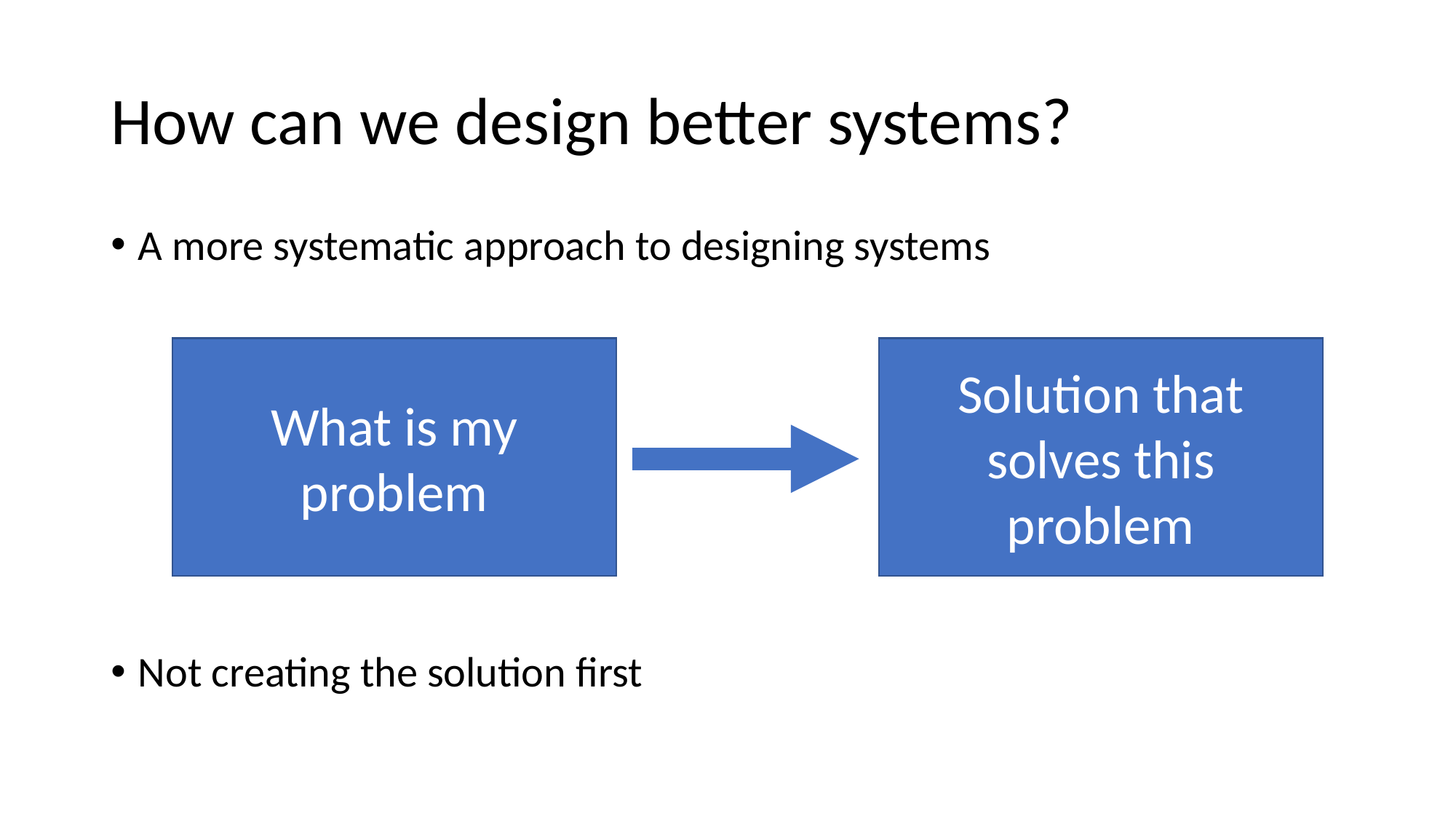

# How can we design better systems?
A more systematic approach to designing systems

Not creating the solution first
What is my problem
Solution that solves this problem